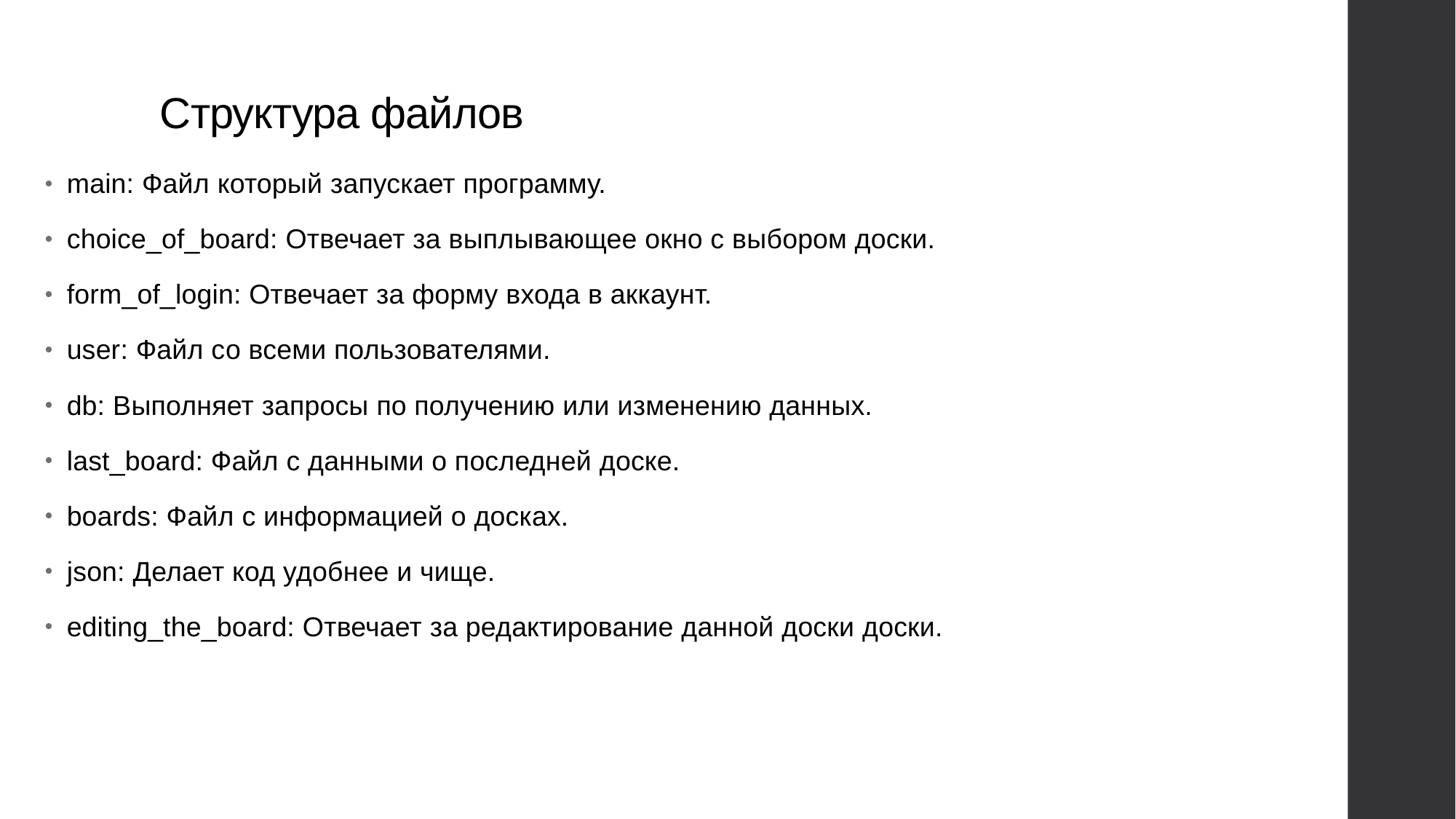

# Структура файлов
main: Файл который запускает программу.
choice_of_board: Отвечает за выплывающее окно с выбором доски.
form_of_login: Отвечает за форму входа в аккаунт.
user: Файл со всеми пользователями.
db: Выполняет запросы по получению или изменению данных.
last_board: Файл с данными о последней доске.
boards: Файл с информацией о досках.
json: Делает код удобнее и чище.
editing_the_board: Отвечает за редактирование данной доски доски.